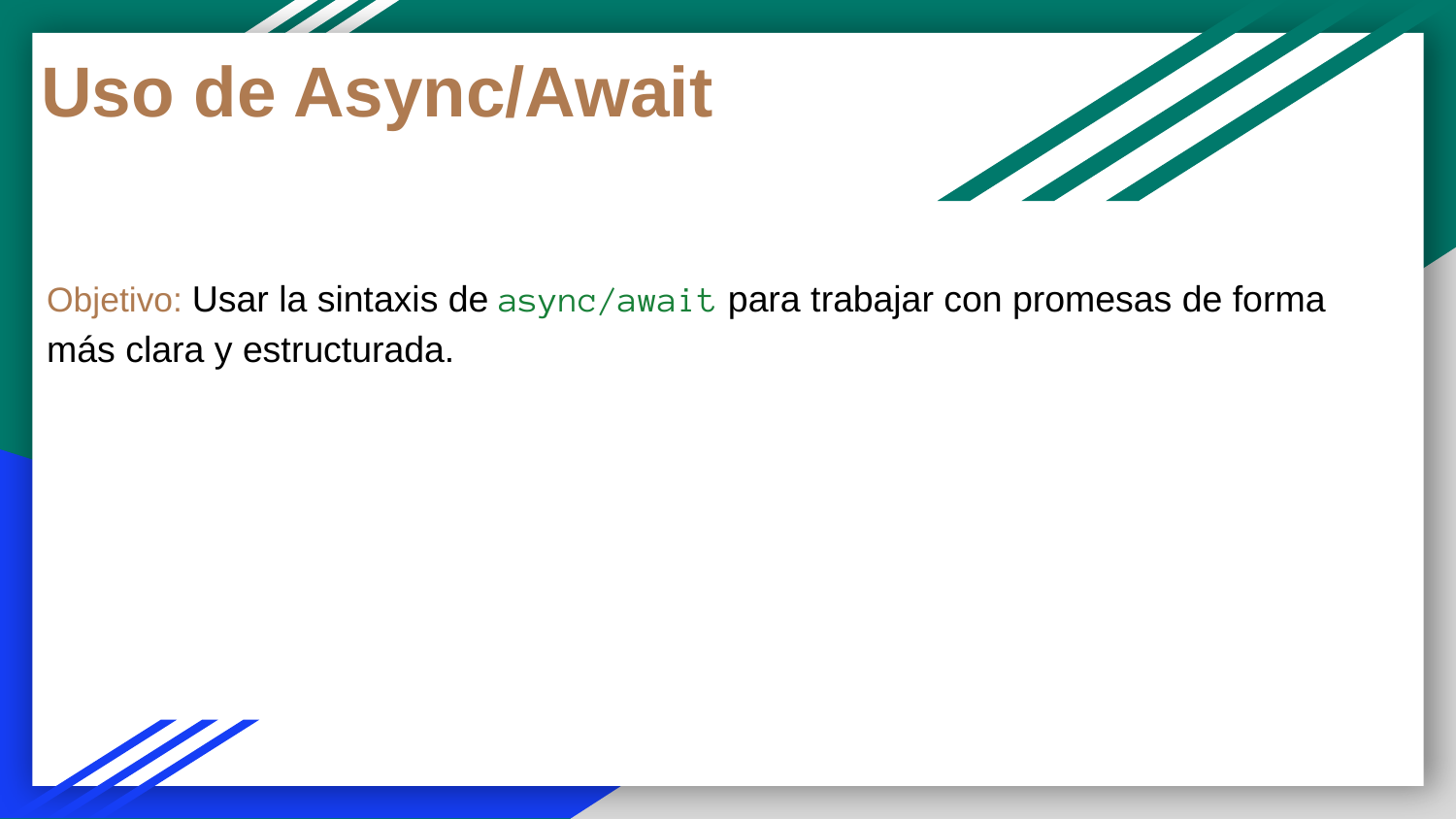

Uso de Async/Await

Objetivo: Usar la sintaxis de async/await para trabajar con promesas de forma más clara y estructurada.